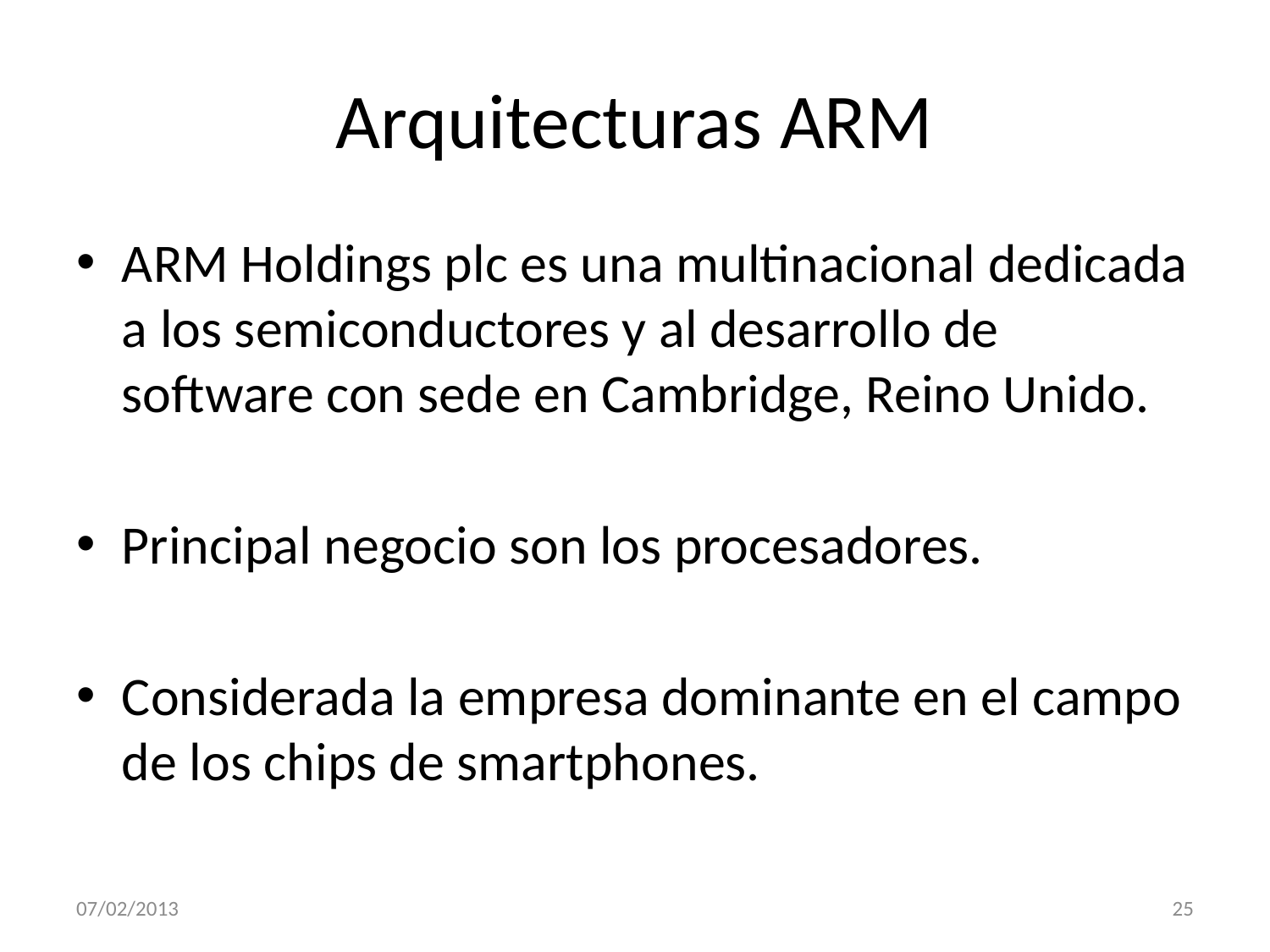

# Arquitecturas ARM
ARM Holdings plc es una multinacional dedicada a los semiconductores y al desarrollo de software con sede en Cambridge, Reino Unido.

Principal negocio son los procesadores.

Considerada la empresa dominante en el campo de los chips de smartphones.
07/02/2013
25